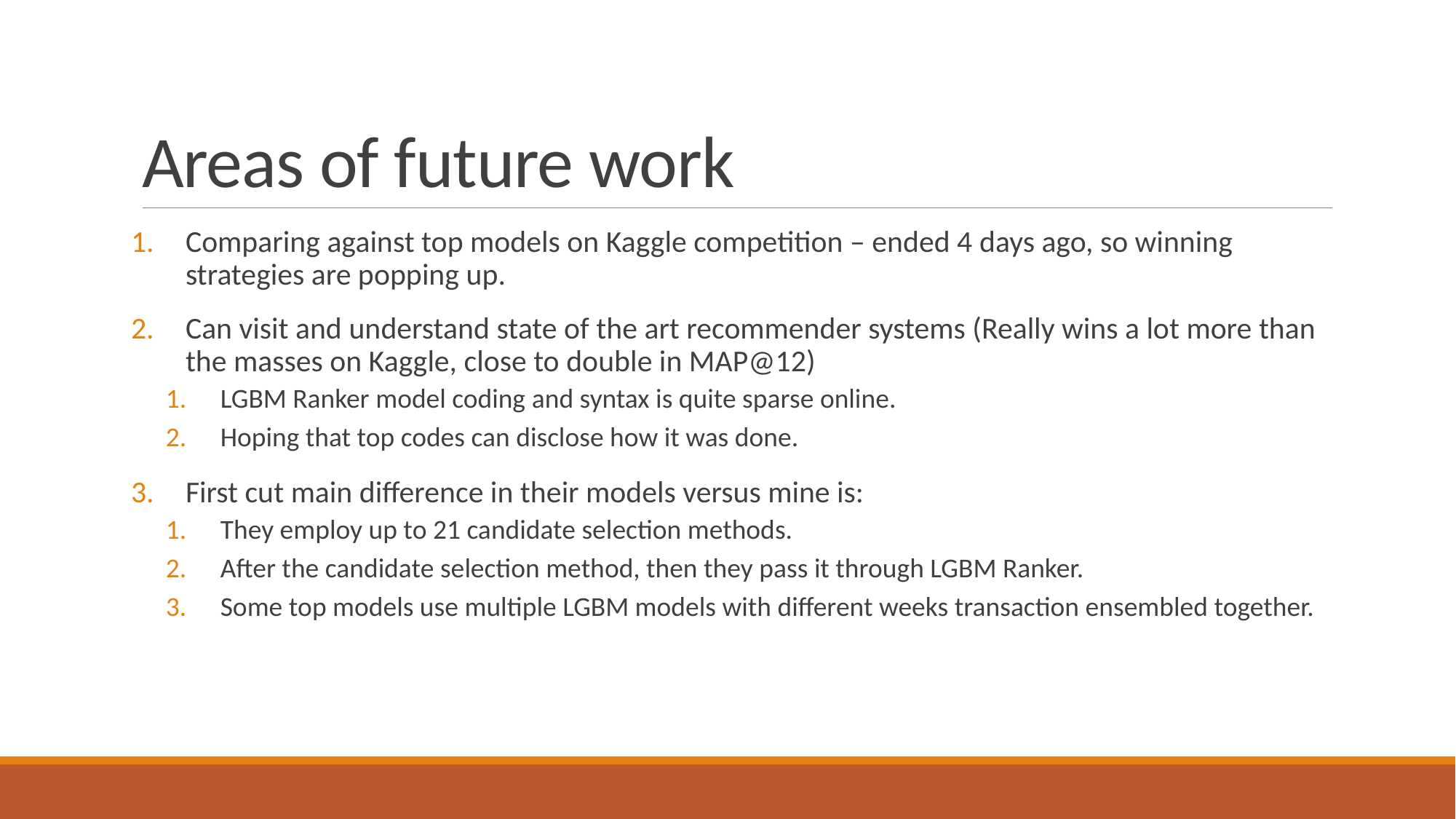

# Areas of future work
Comparing against top models on Kaggle competition – ended 4 days ago, so winning strategies are popping up.
Can visit and understand state of the art recommender systems (Really wins a lot more than the masses on Kaggle, close to double in MAP@12)
LGBM Ranker model coding and syntax is quite sparse online.
Hoping that top codes can disclose how it was done.
First cut main difference in their models versus mine is:
They employ up to 21 candidate selection methods.
After the candidate selection method, then they pass it through LGBM Ranker.
Some top models use multiple LGBM models with different weeks transaction ensembled together.